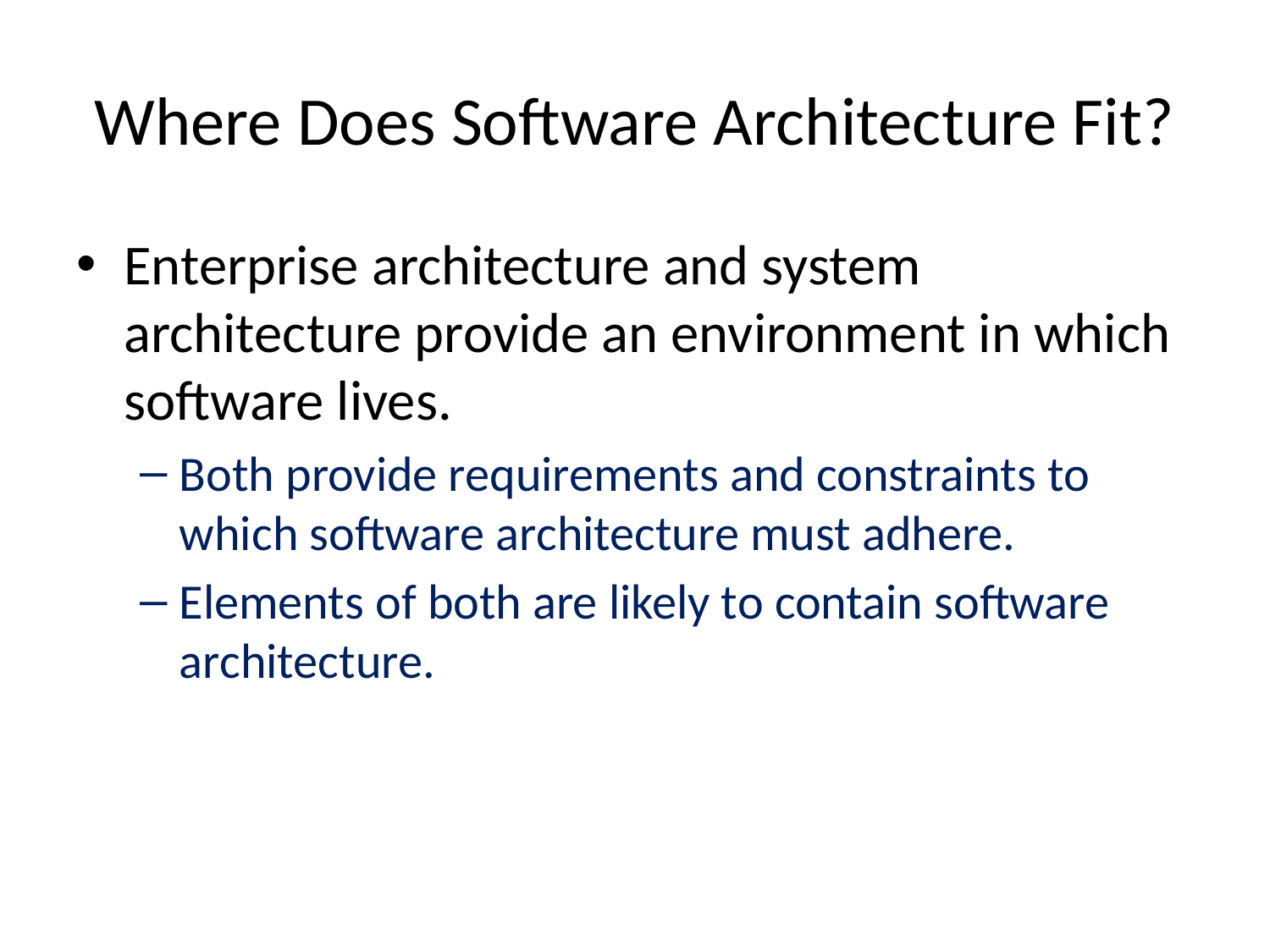

# Where Does Software Architecture Fit?
Enterprise architecture and system architecture provide an environment in which software lives.
Both provide requirements and constraints to which software architecture must adhere.
Elements of both are likely to contain software architecture.